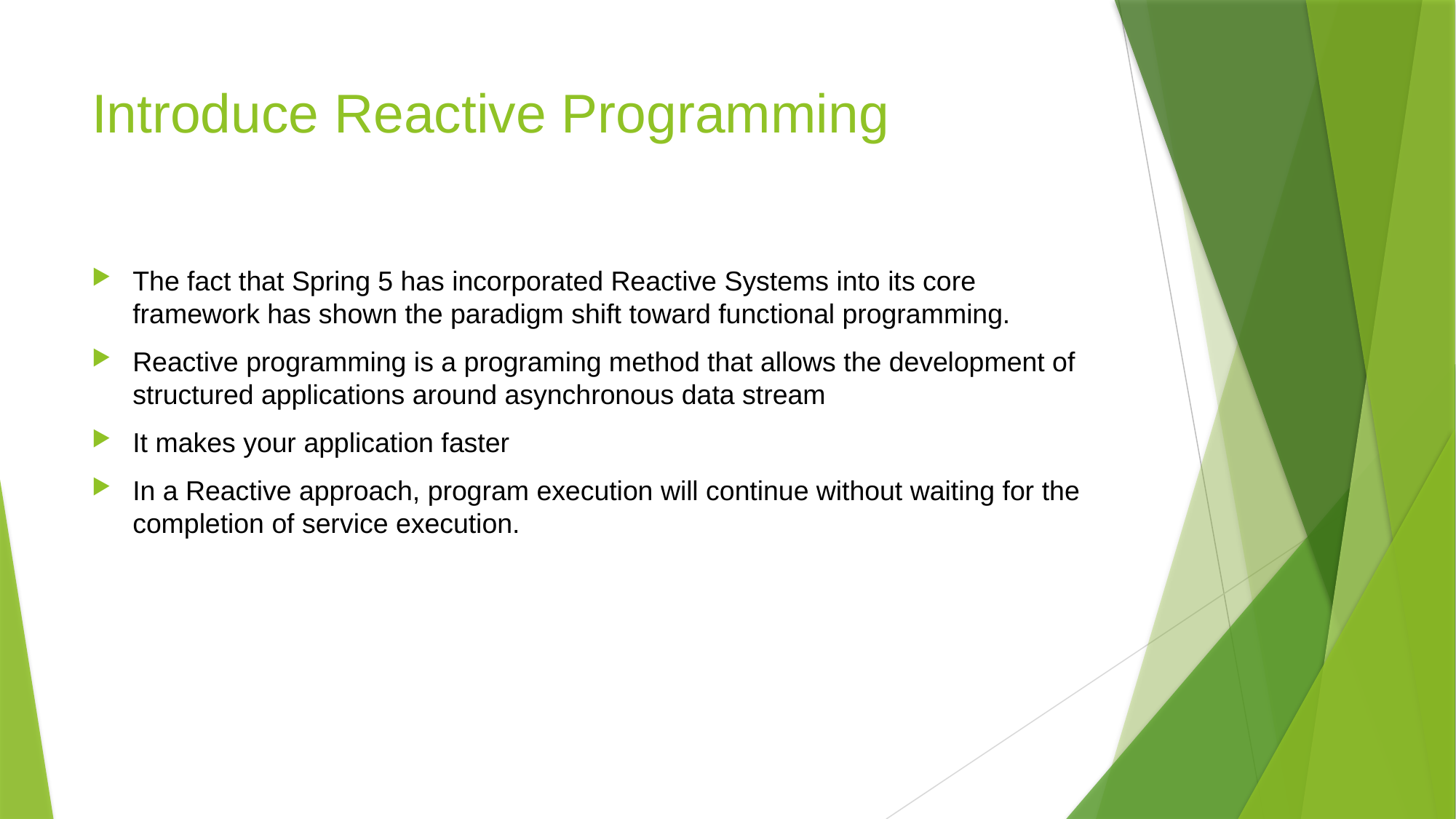

# Introduce Reactive Programming
The fact that Spring 5 has incorporated Reactive Systems into its core framework has shown the paradigm shift toward functional programming.
Reactive programming is a programing method that allows the development of structured applications around asynchronous data stream
It makes your application faster
In a Reactive approach, program execution will continue without waiting for the completion of service execution.